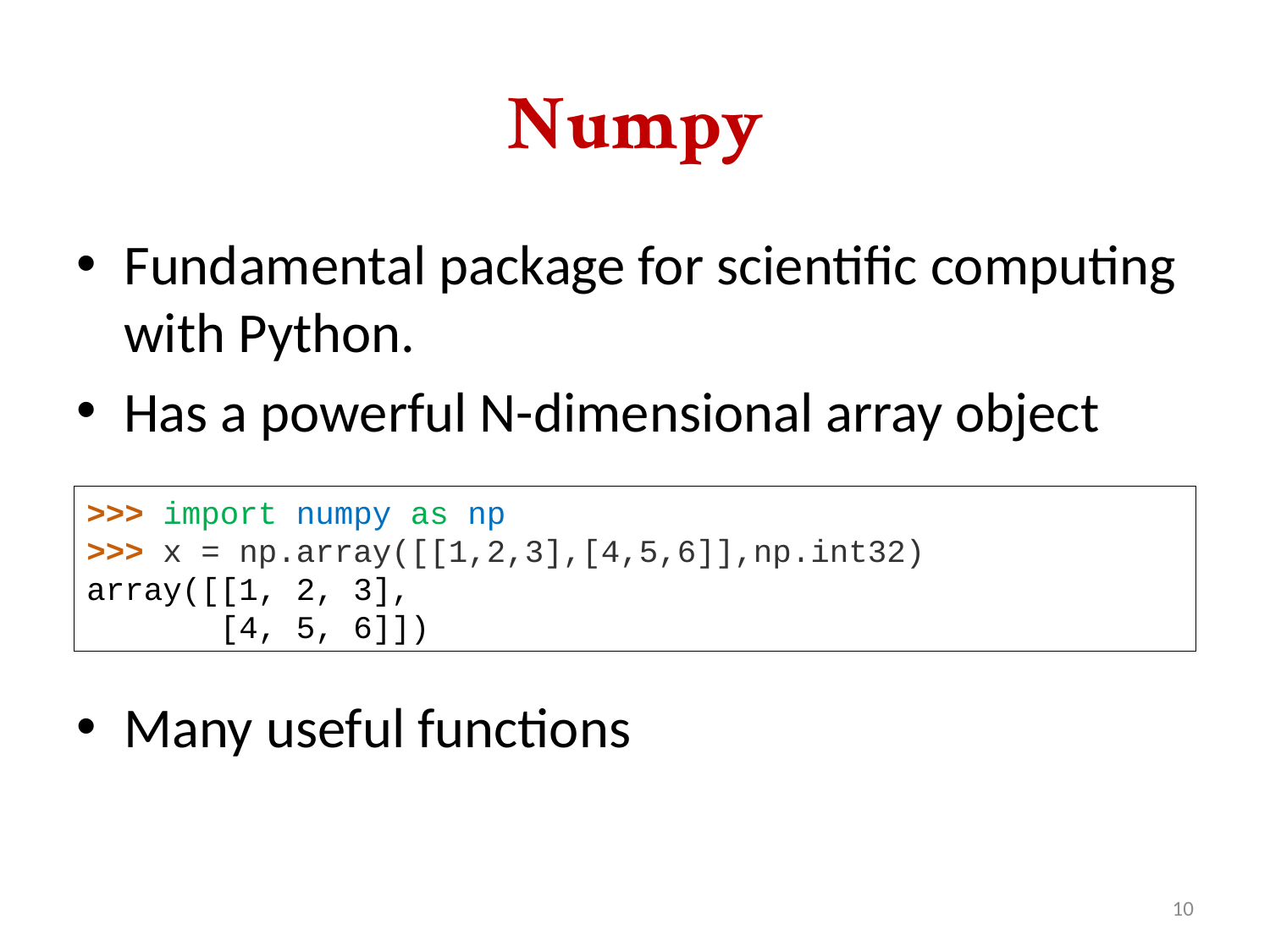

# Numpy
Fundamental package for scientific computing with Python.
Has a powerful N-dimensional array object

Many useful functions
>>> import numpy as np
>>> x = np.array([[1,2,3],[4,5,6]],np.int32)
array([[1, 2, 3],
       [4, 5, 6]])
10